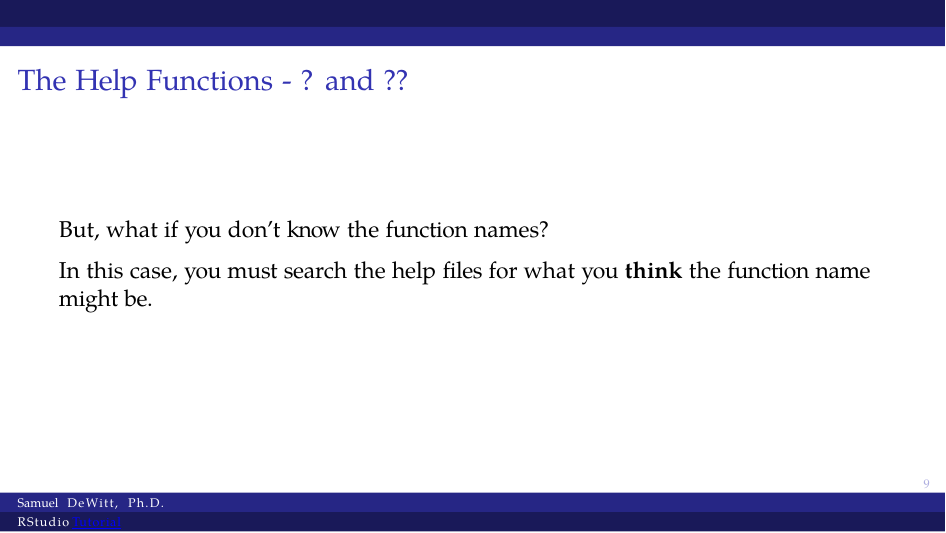

# The Help Functions - ? and ??
But, what if you don’t know the function names?
In this case, you must search the help files for what you think the function name might be.
9
Samuel DeWitt, Ph.D. RStudio Tutorial